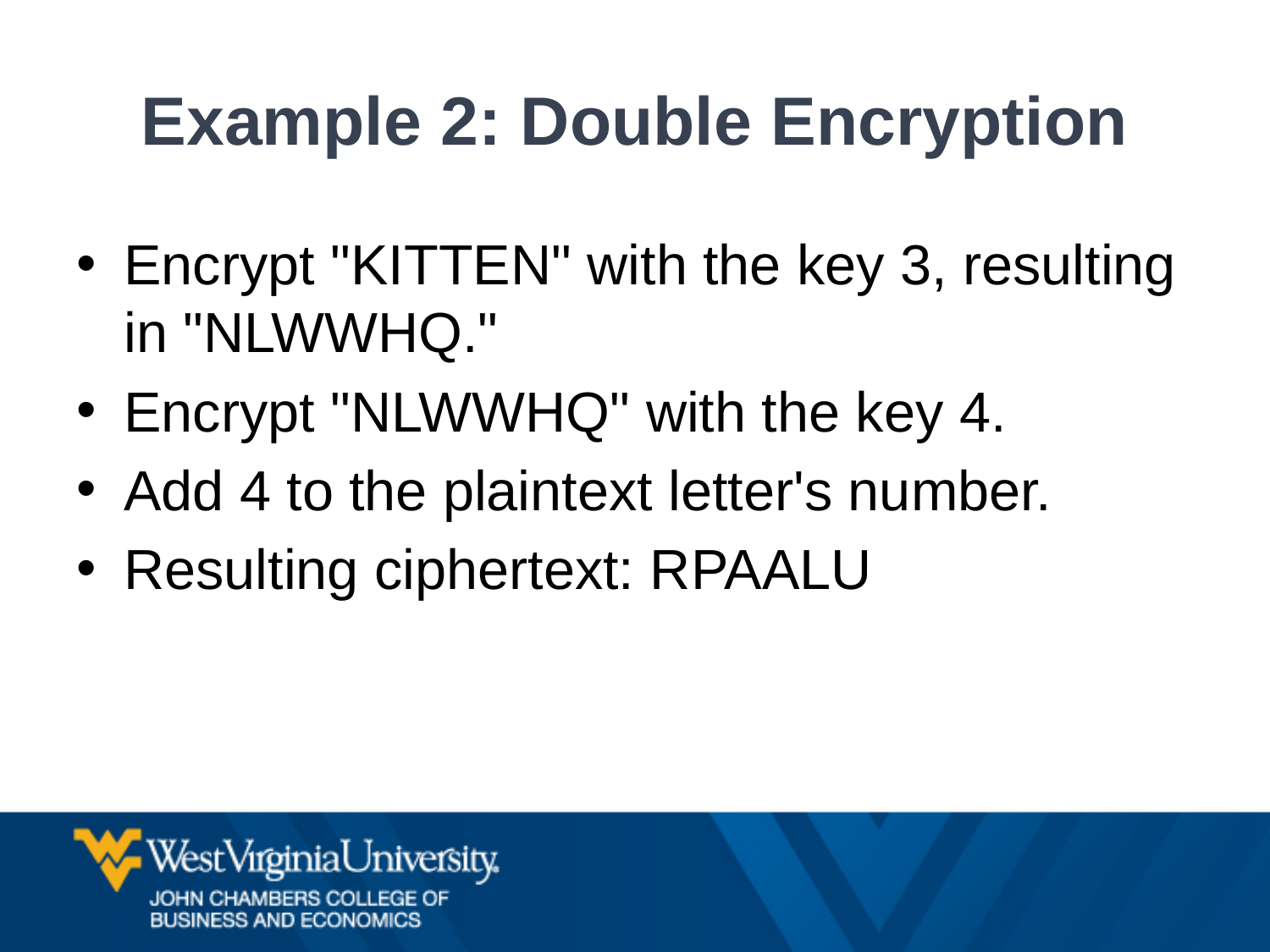

# Example 2: Double Encryption
Encrypt "KITTEN" with the key 3, resulting in "NLWWHQ."
Encrypt "NLWWHQ" with the key 4.
Add 4 to the plaintext letter's number.
Resulting ciphertext: RPAALU